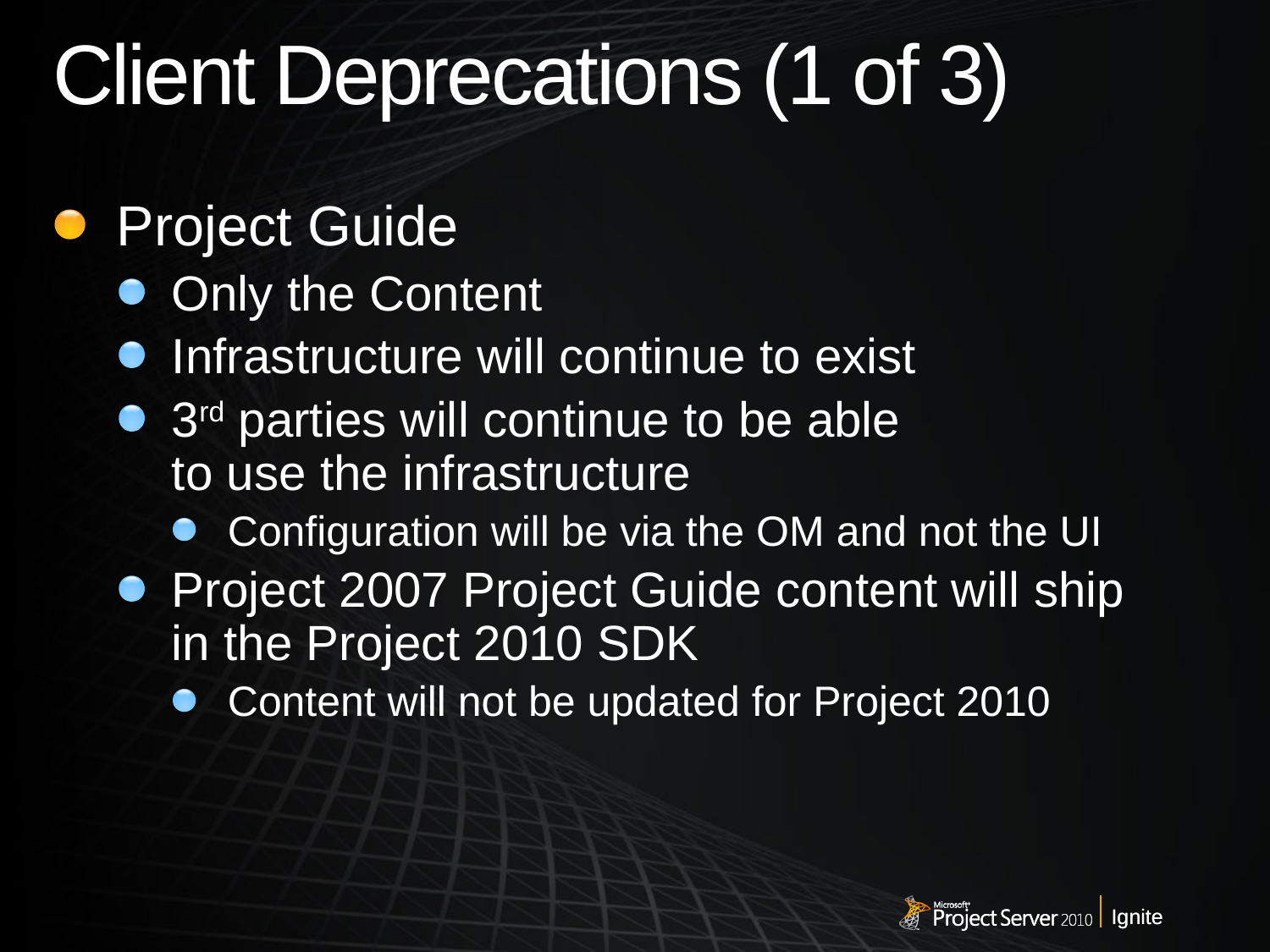

# Client Deprecations (1 of 3)
Project Guide
Only the Content
Infrastructure will continue to exist
3rd parties will continue to be able
to use the infrastructure
Configuration will be via the OM and not the UI
Project 2007 Project Guide content will ship
in the Project 2010 SDK
Content will not be updated for Project 2010